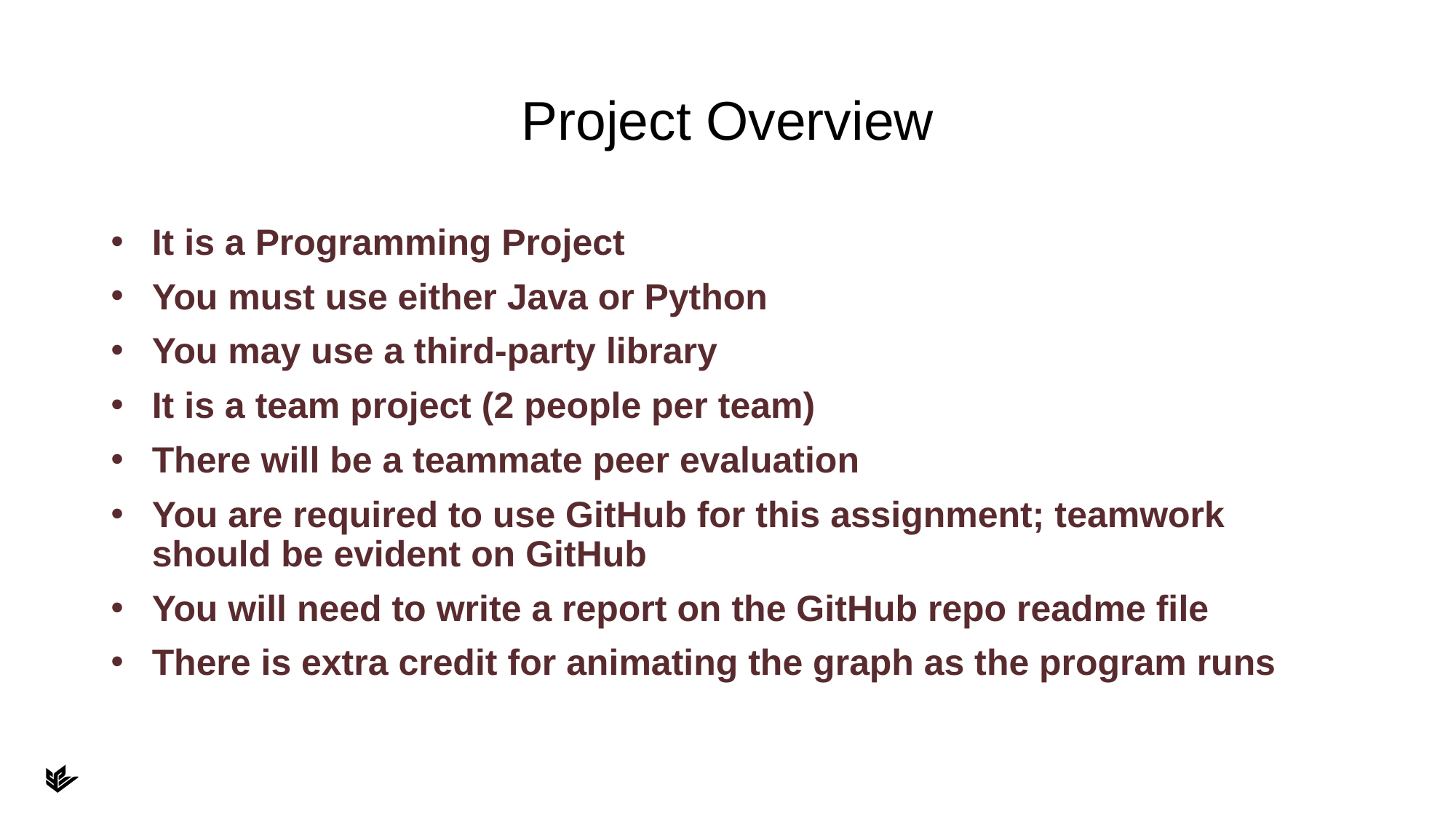

# Project Overview
It is a Programming Project
You must use either Java or Python
You may use a third-party library
It is a team project (2 people per team)
There will be a teammate peer evaluation
You are required to use GitHub for this assignment; teamwork should be evident on GitHub
You will need to write a report on the GitHub repo readme file
There is extra credit for animating the graph as the program runs